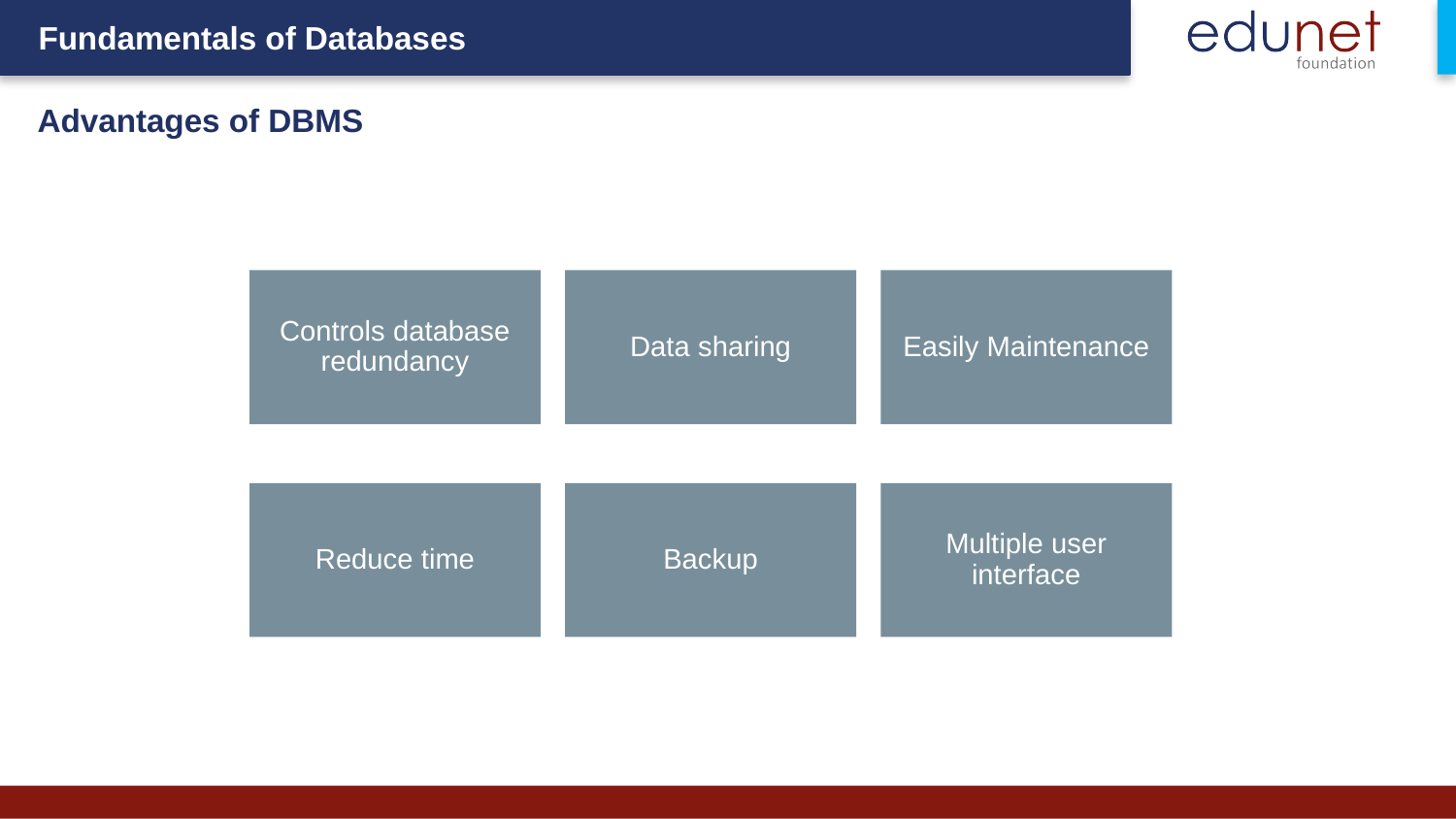

# Advantages of DBMS
Controls database redundancy
Data sharing
Easily Maintenance
Reduce time
Backup
Multiple user interface